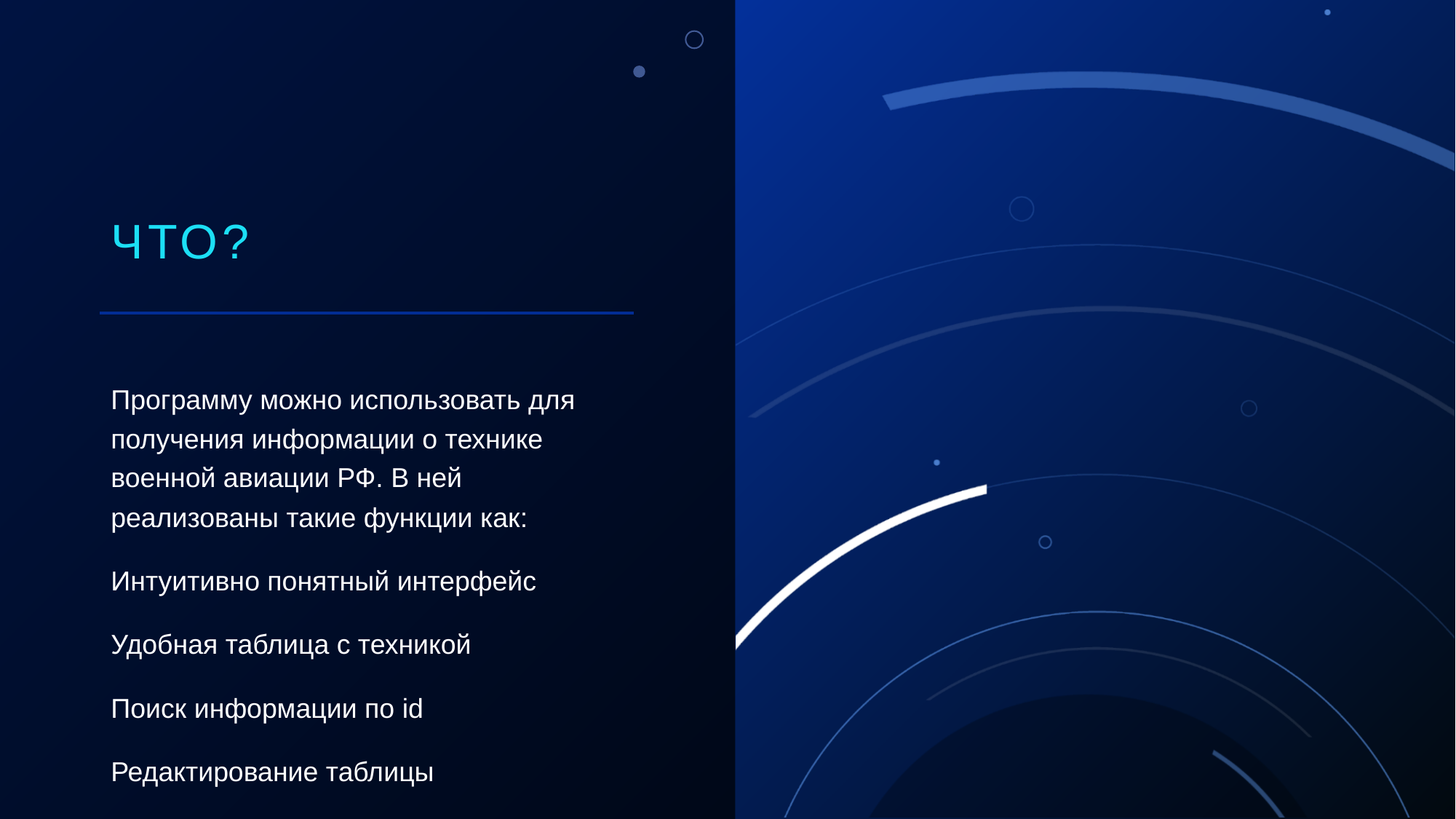

# Что?
Программу можно использовать для получения информации о технике военной авиации РФ. В ней реализованы такие функции как:
Интуитивно понятный интерфейс
Удобная таблица с техникой
Поиск информации по id
Редактирование таблицы